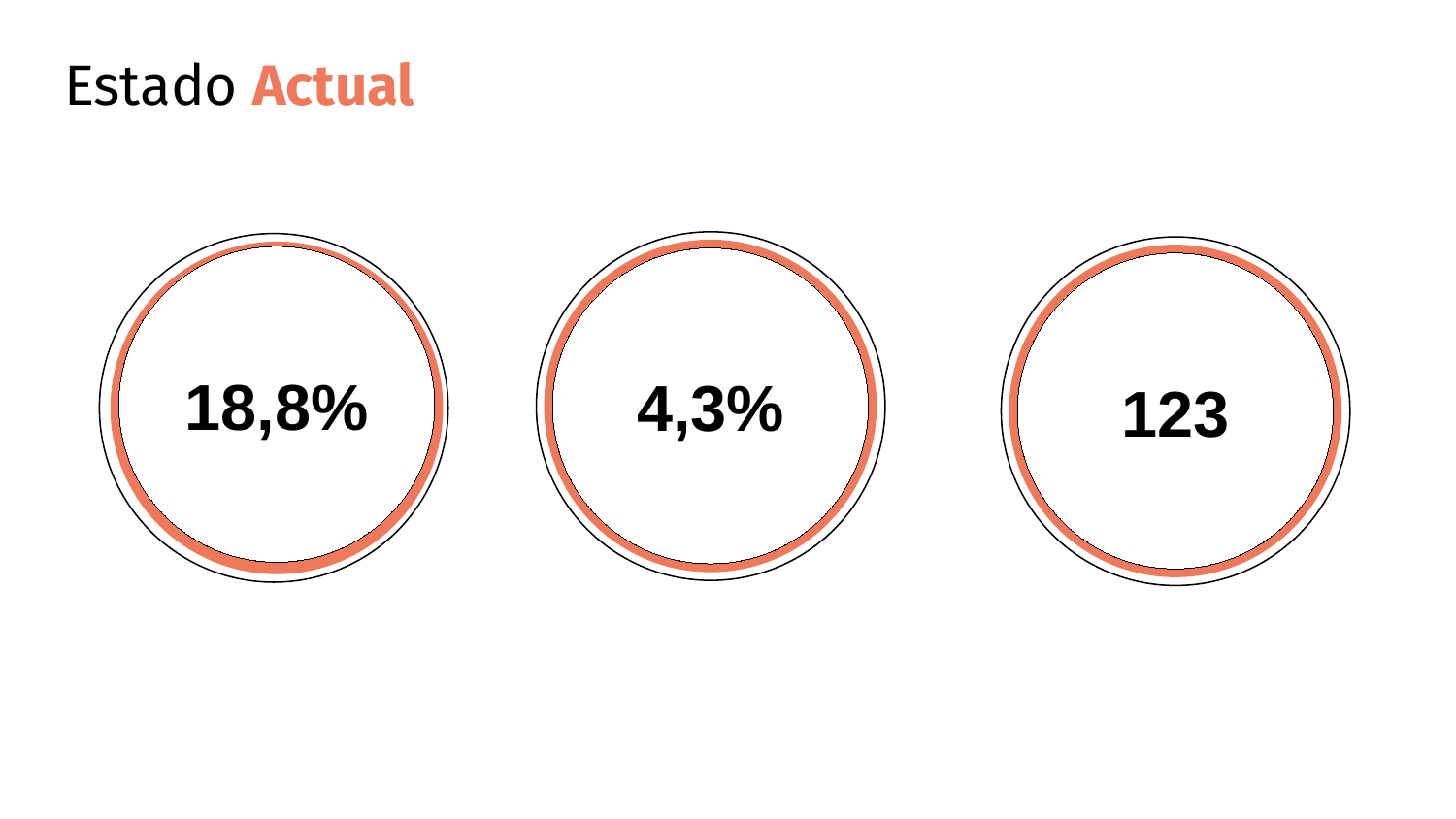

# Estado Actual

18,8%
4,3%
123
9M
9M
3